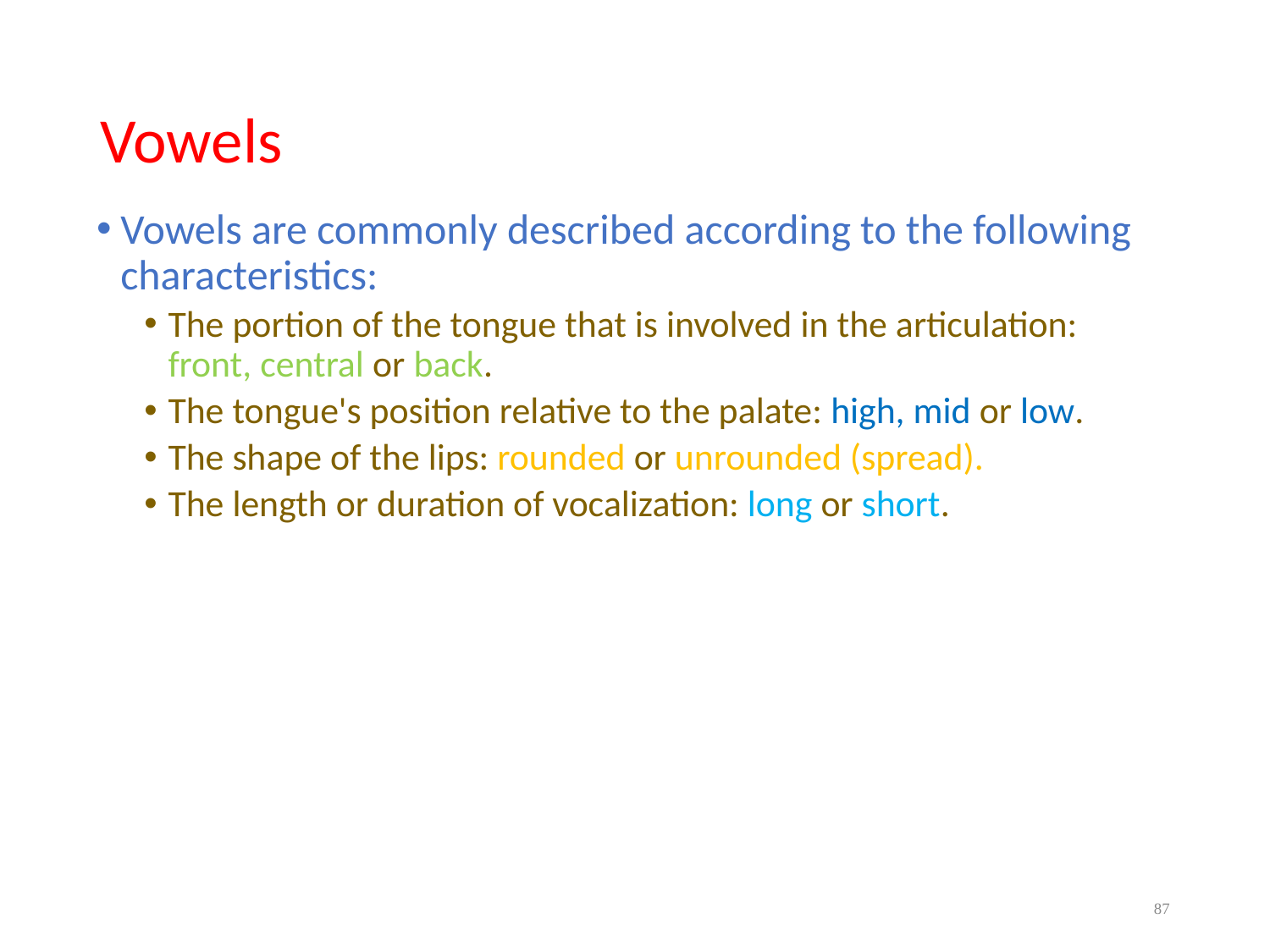

# Vowels
Vowels are commonly described according to the following characteristics:
The portion of the tongue that is involved in the articulation: front, central or back.
The tongue's position relative to the palate: high, mid or low.
The shape of the lips: rounded or unrounded (spread).
The length or duration of vocalization: long or short.
87